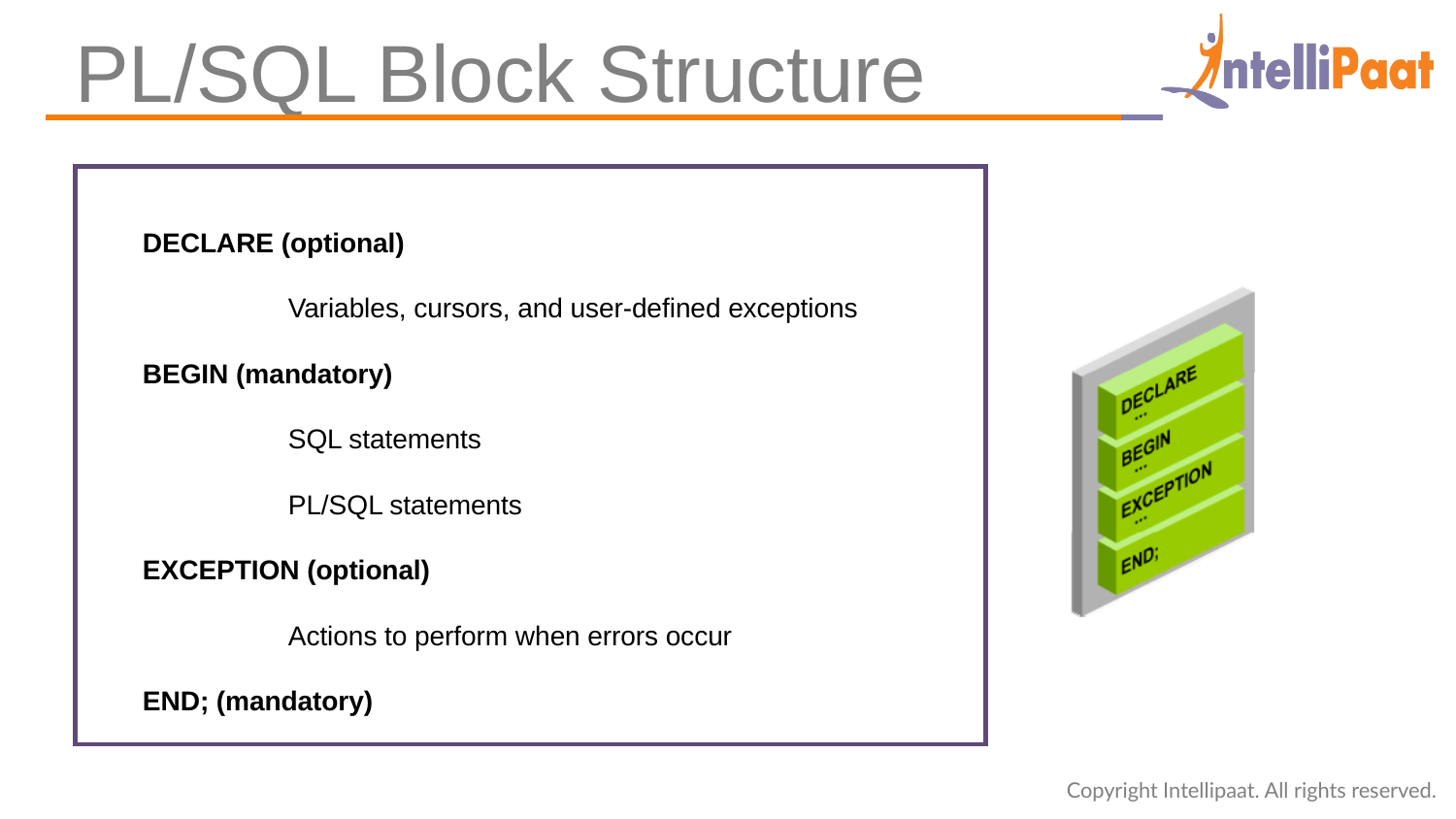

PL/SQL Block Structure

DECLARE (optional)
	Variables, cursors, and user-defined exceptions
BEGIN (mandatory)
	SQL statements
	PL/SQL statements
EXCEPTION (optional)
	Actions to perform when errors occur
END; (mandatory)